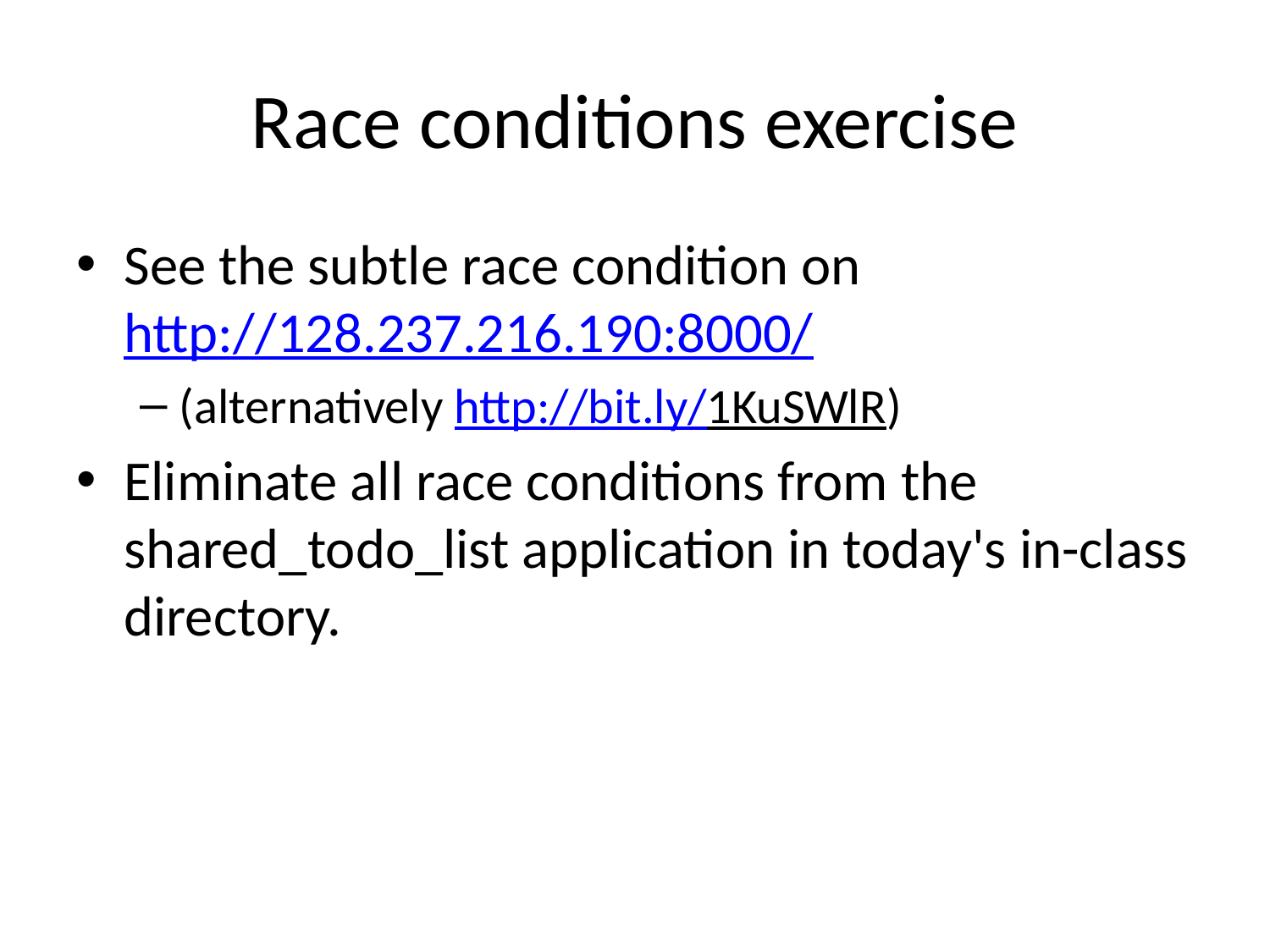

# Race conditions exercise
See the subtle race condition on http://128.237.216.190:8000/
(alternatively http://bit.ly/1KuSWlR)
Eliminate all race conditions from the shared_todo_list application in today's in-class directory.